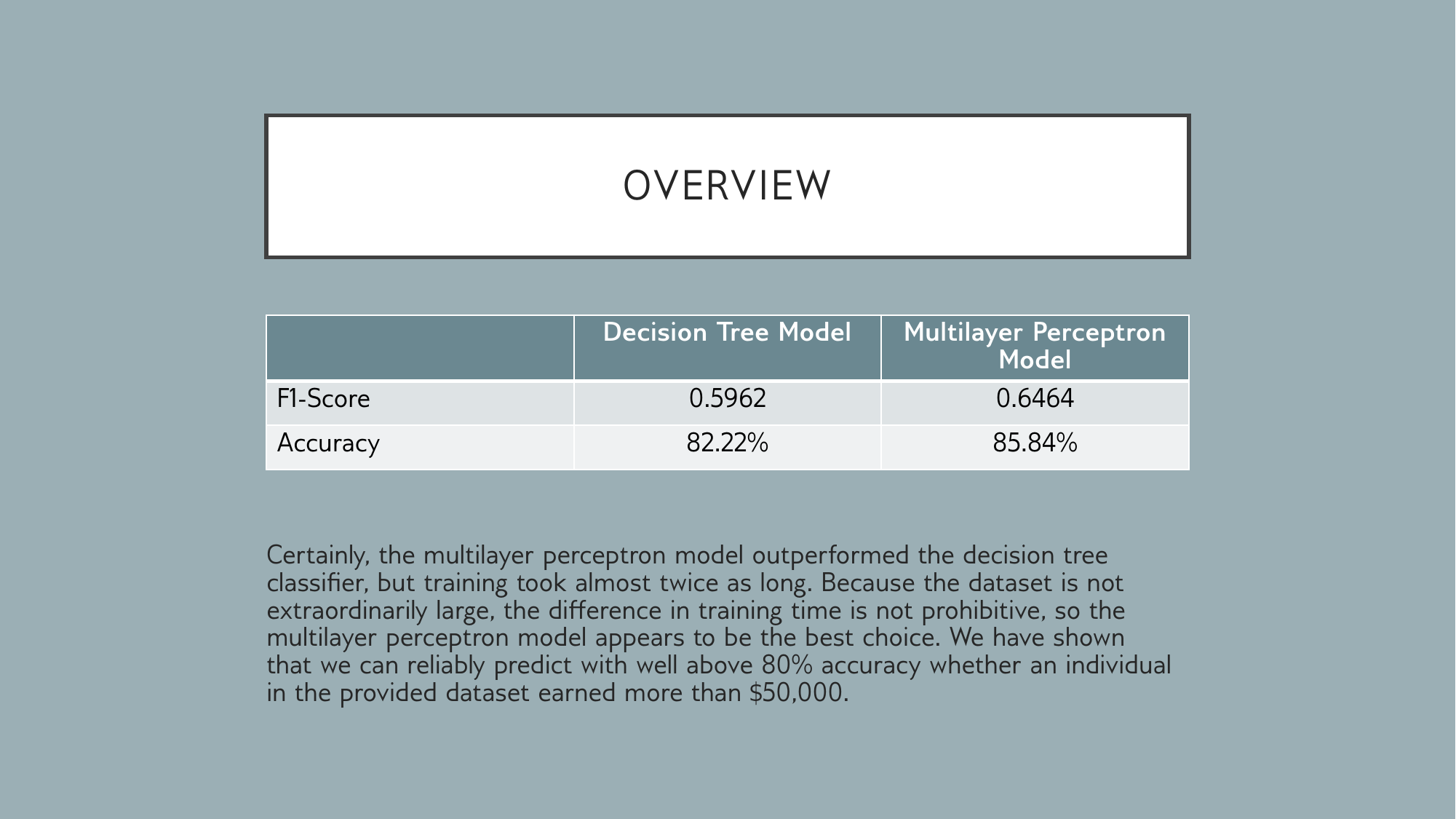

# overview
|  | Decision Tree Model | Multilayer Perceptron Model |
| --- | --- | --- |
| F1-Score | 0.5962 | 0.6464 |
| Accuracy | 82.22% | 85.84% |
Certainly, the multilayer perceptron model outperformed the decision tree classifier, but training took almost twice as long. Because the dataset is not extraordinarily large, the difference in training time is not prohibitive, so the multilayer perceptron model appears to be the best choice. We have shown that we can reliably predict with well above 80% accuracy whether an individual in the provided dataset earned more than $50,000.